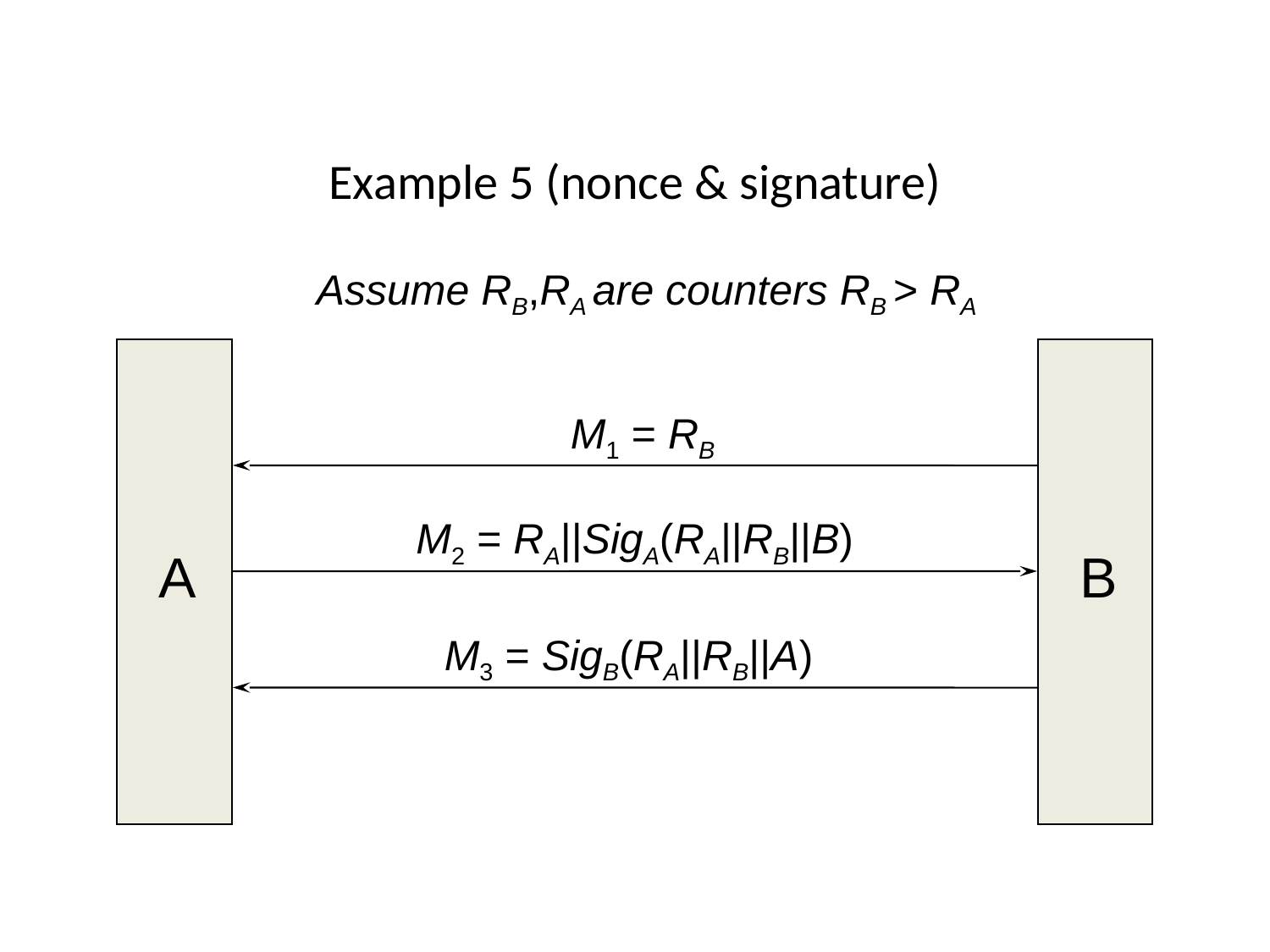

# Example 5 (nonce & signature)
Assume RB,RA are counters RB > RA

M1 = RB

M2 = RA||SigA(RA||RB||B)
A
B

M3 = SigB(RA||RB||A)